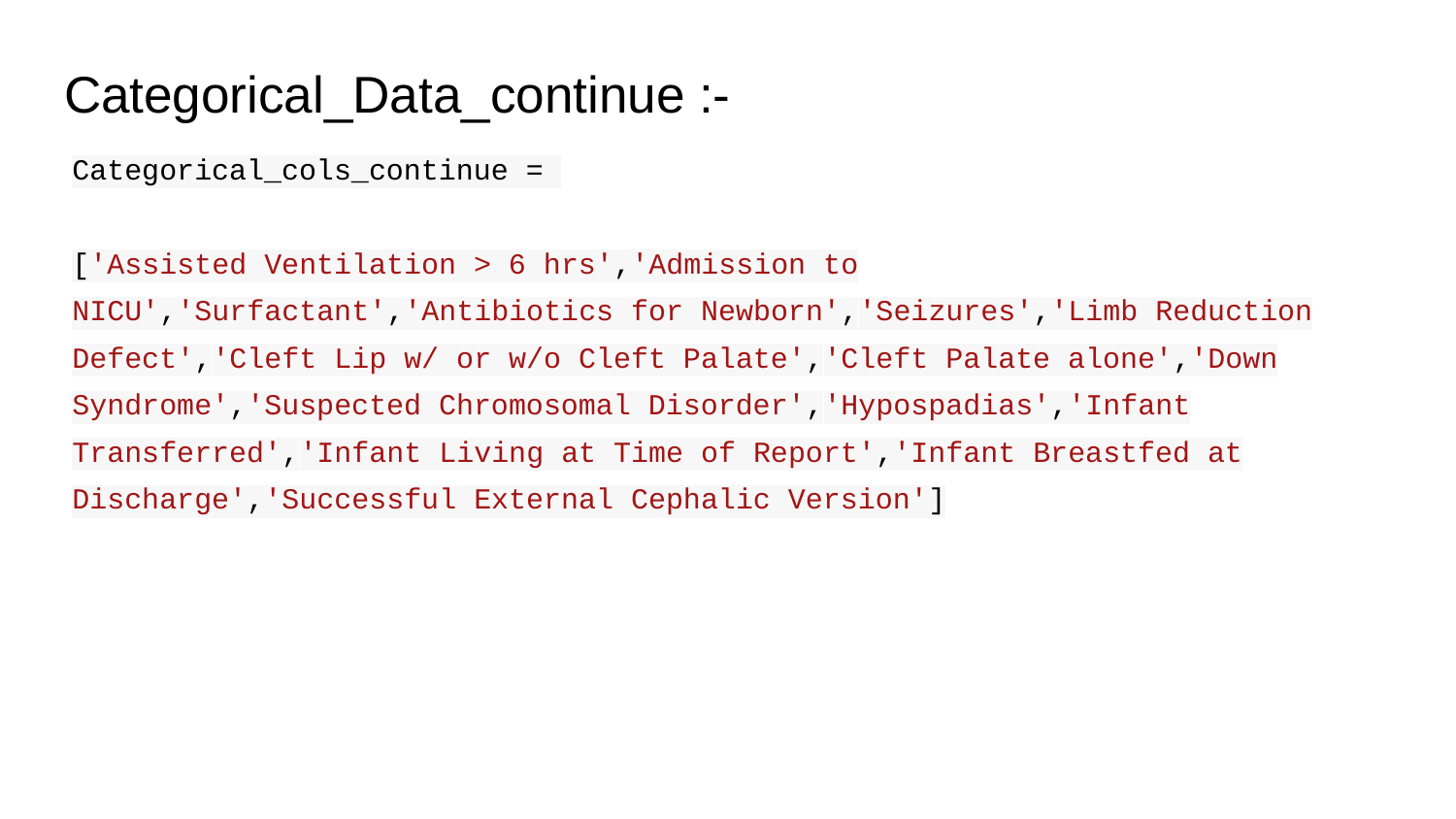

# Categorical_Data_continue :-
Categorical_cols_continue =

['Assisted Ventilation > 6 hrs','Admission to NICU','Surfactant','Antibiotics for Newborn','Seizures','Limb Reduction Defect','Cleft Lip w/ or w/o Cleft Palate','Cleft Palate alone','Down Syndrome','Suspected Chromosomal Disorder','Hypospadias','Infant Transferred','Infant Living at Time of Report','Infant Breastfed at Discharge','Successful External Cephalic Version']